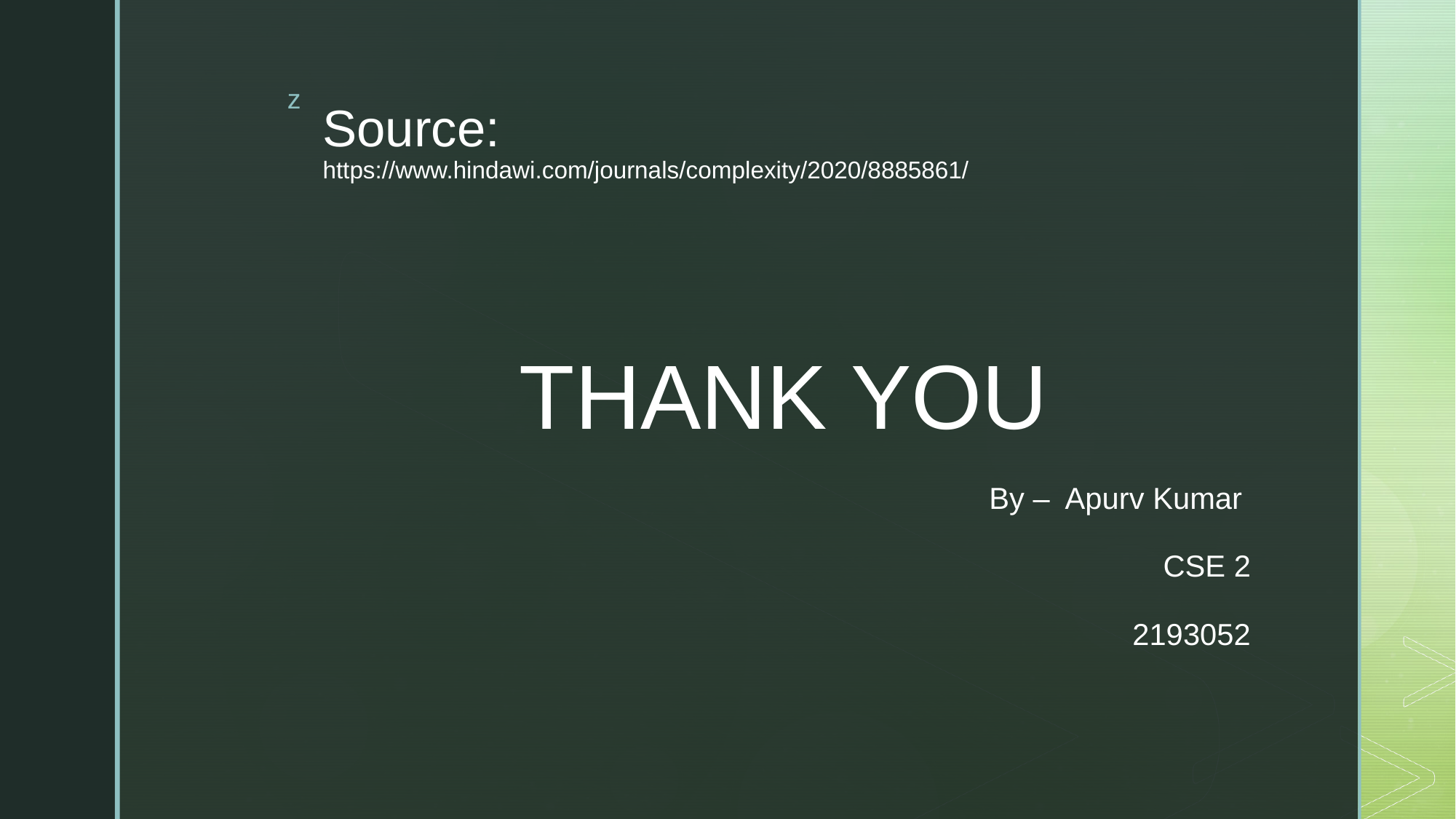

# Source: https://www.hindawi.com/journals/complexity/2020/8885861/
THANK YOU
          By –  Apurv Kumar
        CSE 2
        2193052